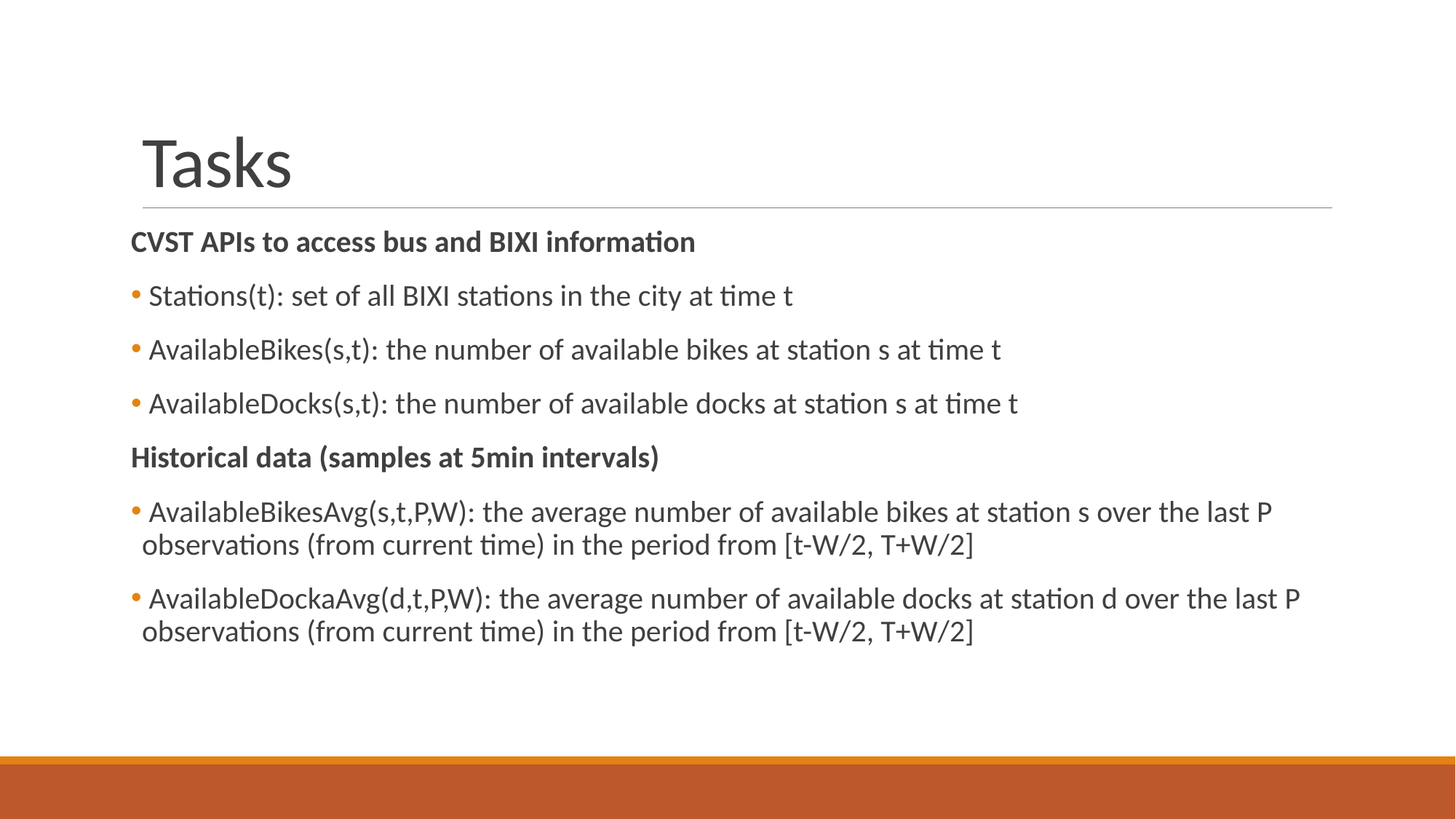

# Tasks
CVST APIs to access bus and BIXI information
 Stations(t): set of all BIXI stations in the city at time t
 AvailableBikes(s,t): the number of available bikes at station s at time t
 AvailableDocks(s,t): the number of available docks at station s at time t
Historical data (samples at 5min intervals)
 AvailableBikesAvg(s,t,P,W): the average number of available bikes at station s over the last P observations (from current time) in the period from [t-W/2, T+W/2]
 AvailableDockaAvg(d,t,P,W): the average number of available docks at station d over the last P observations (from current time) in the period from [t-W/2, T+W/2]